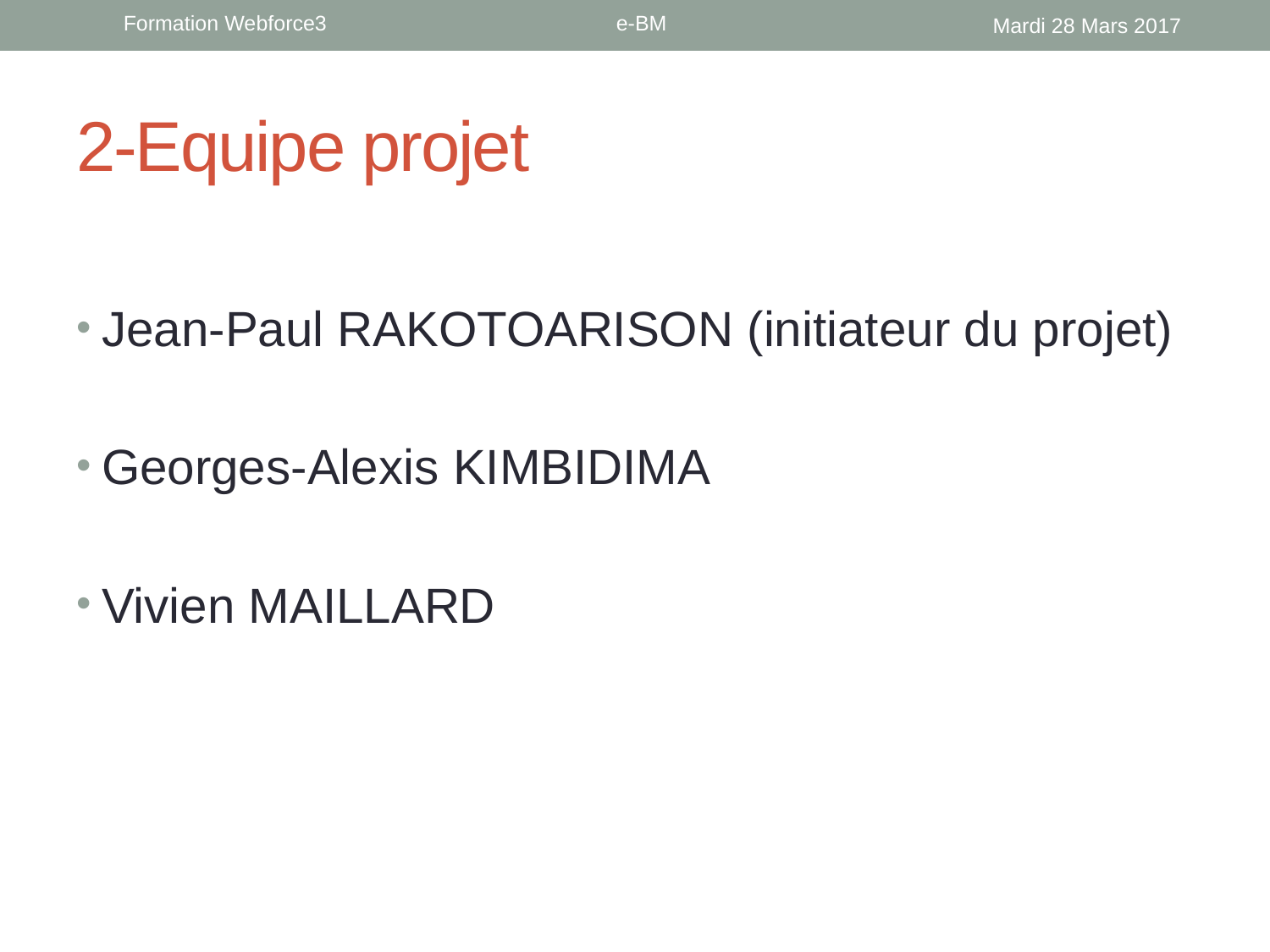

Formation Webforce3                                                 e-BM
Mardi 28 Mars 2017
# 2-Equipe projet

Jean-Paul RAKOTOARISON (initiateur du projet)

Georges-Alexis KIMBIDIMA

Vivien MAILLARD